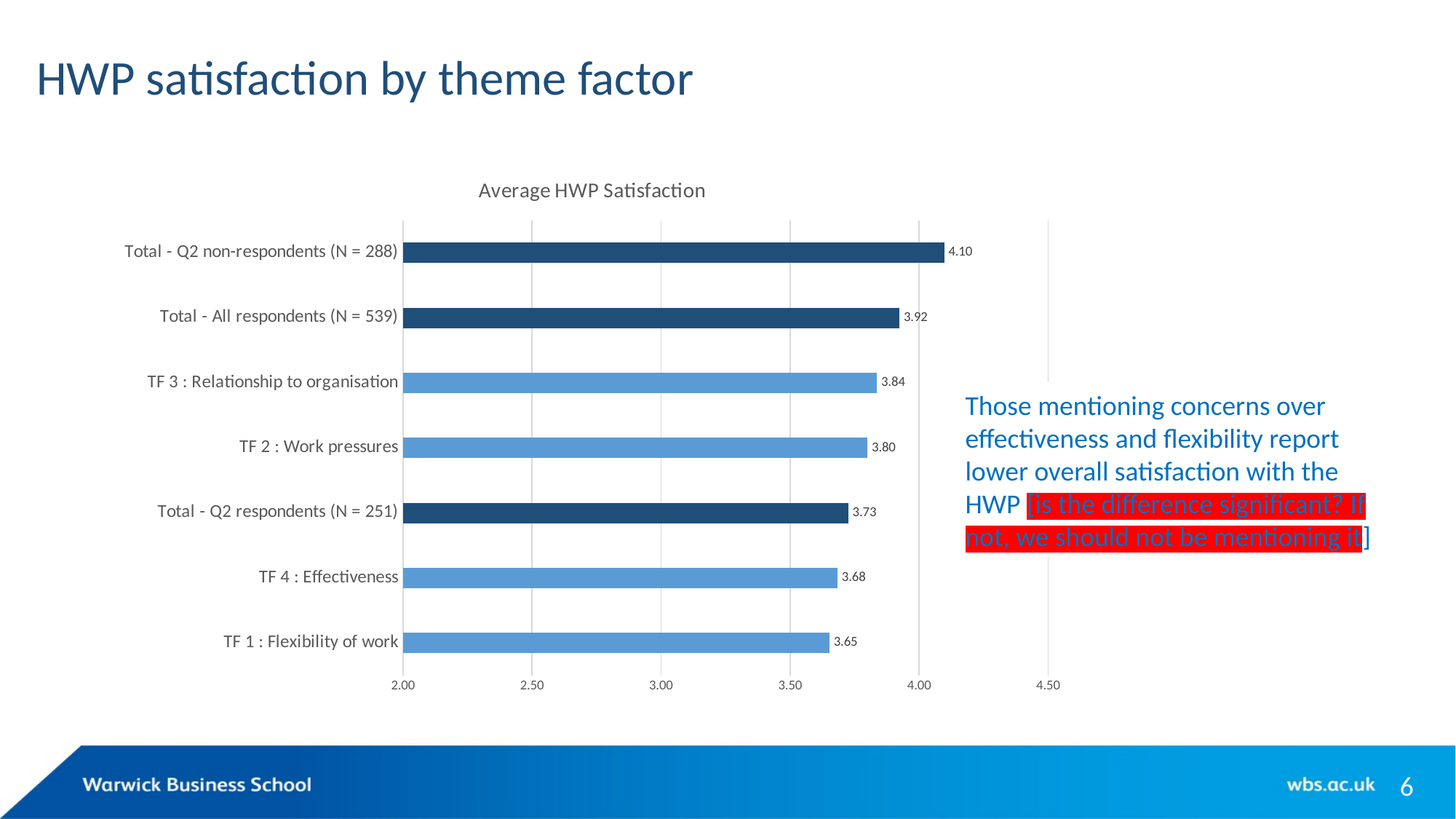

# HWP satisfaction by theme factor

### Chart:

| Category | Average HWP Satisfaction |
|---|---|
| TF 1 : Flexibility of work | 3.652482269503546 |
| TF 4 : Effectiveness | 3.683333333333333 |
| Total - Q2 respondents (N = 251) | 3.7250996015936253 |
| TF 2 : Work pressures | 3.8 |
| TF 3 : Relationship to organisation | 3.8360655737704916 |
| Total - All respondents (N = 539) | 3.9239332096474953 |
| Total - Q2 non-respondents (N = 288) | 4.097222222222222 |
Those mentioning concerns over effectiveness and flexibility report lower overall satisfaction with the HWP [is the difference significant? If not, we should not be mentioning it]
6